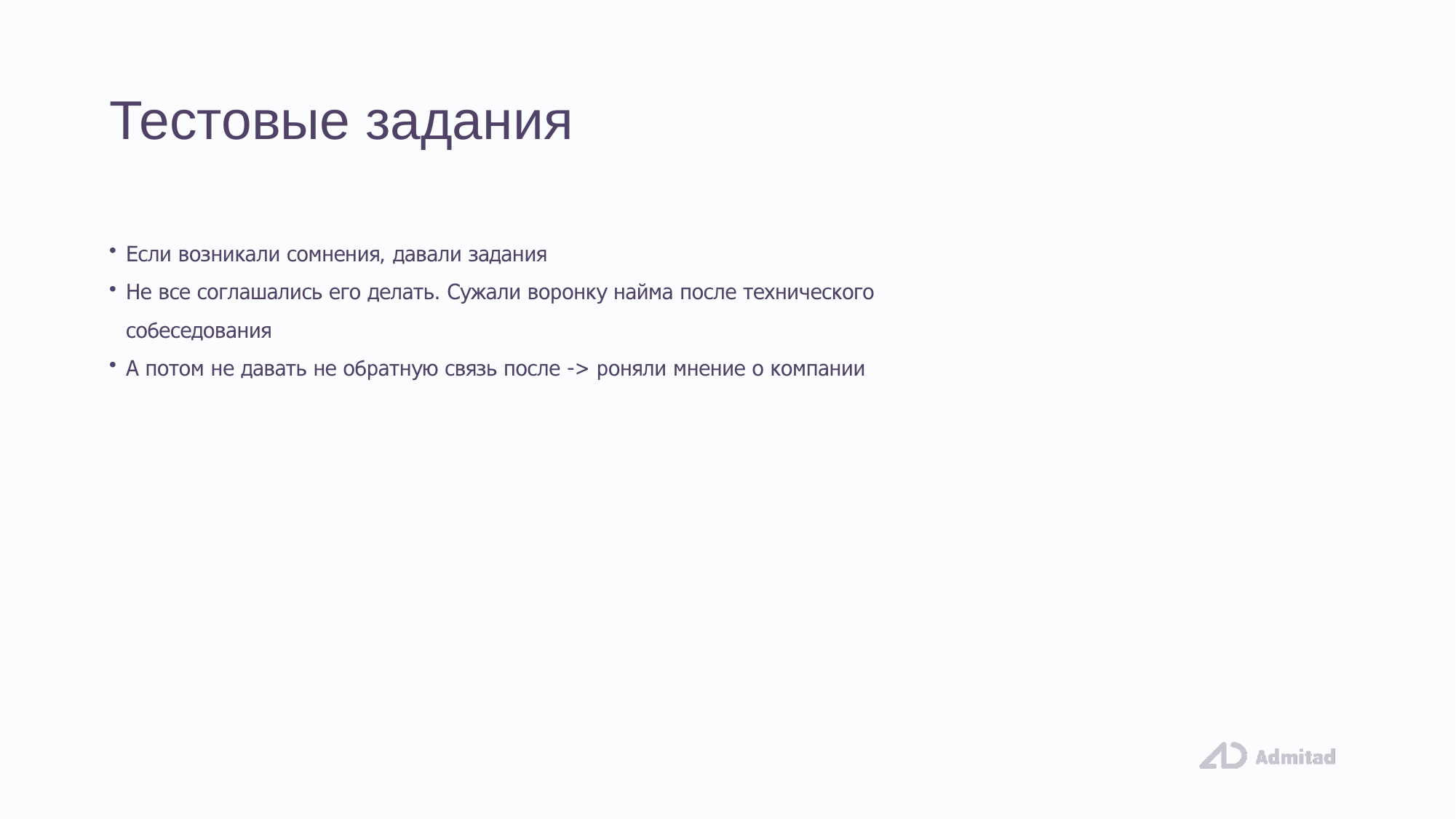

# Тестовые задания
Если возникали сомнения, давали задания
Не все соглашались его делать. Сужали воронку найма после технического собеседования
А потом не давать не обратную связь после -> роняли мнение о компании
12